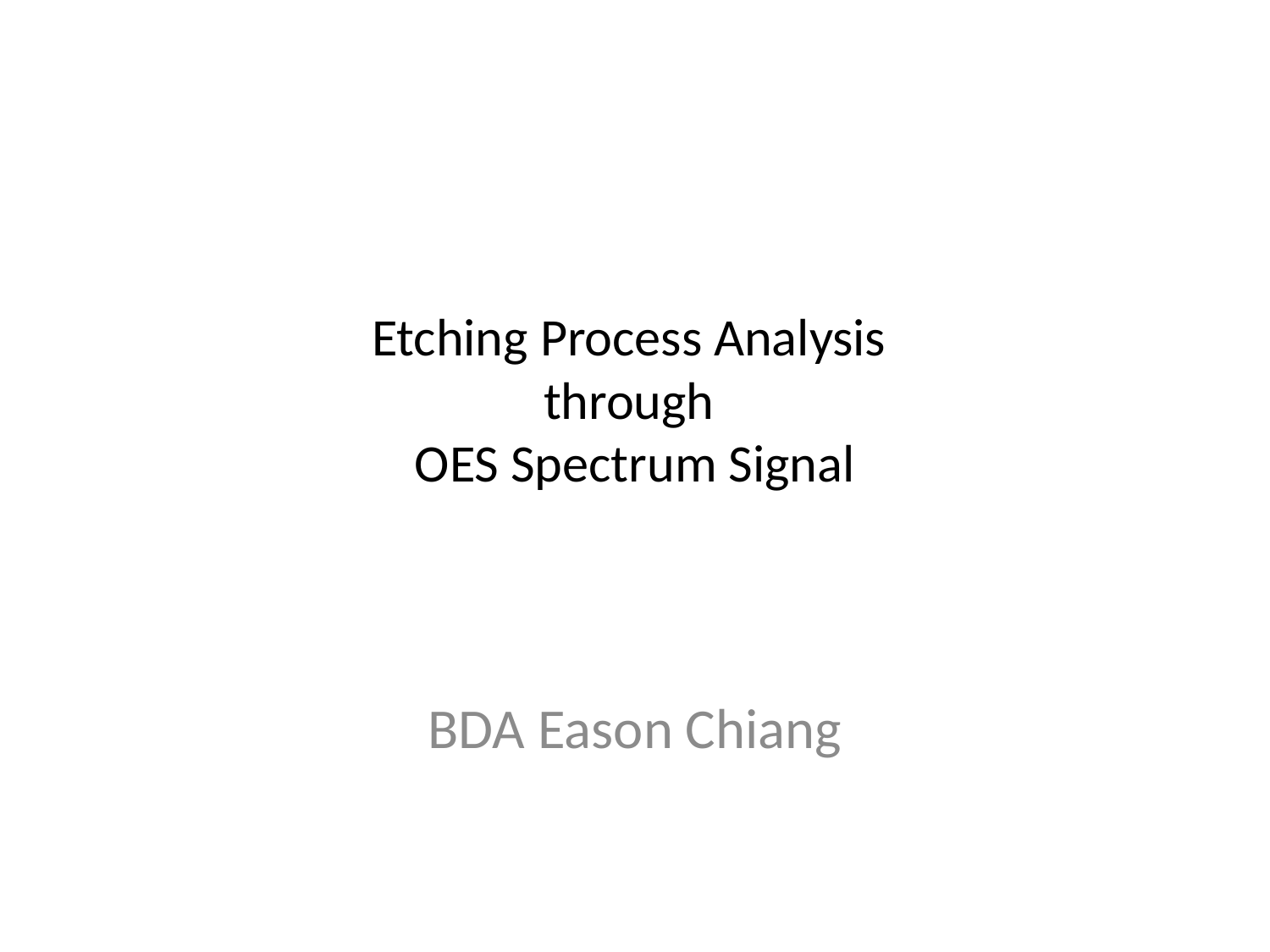

# Etching Process Analysis through OES Spectrum Signal
BDA Eason Chiang